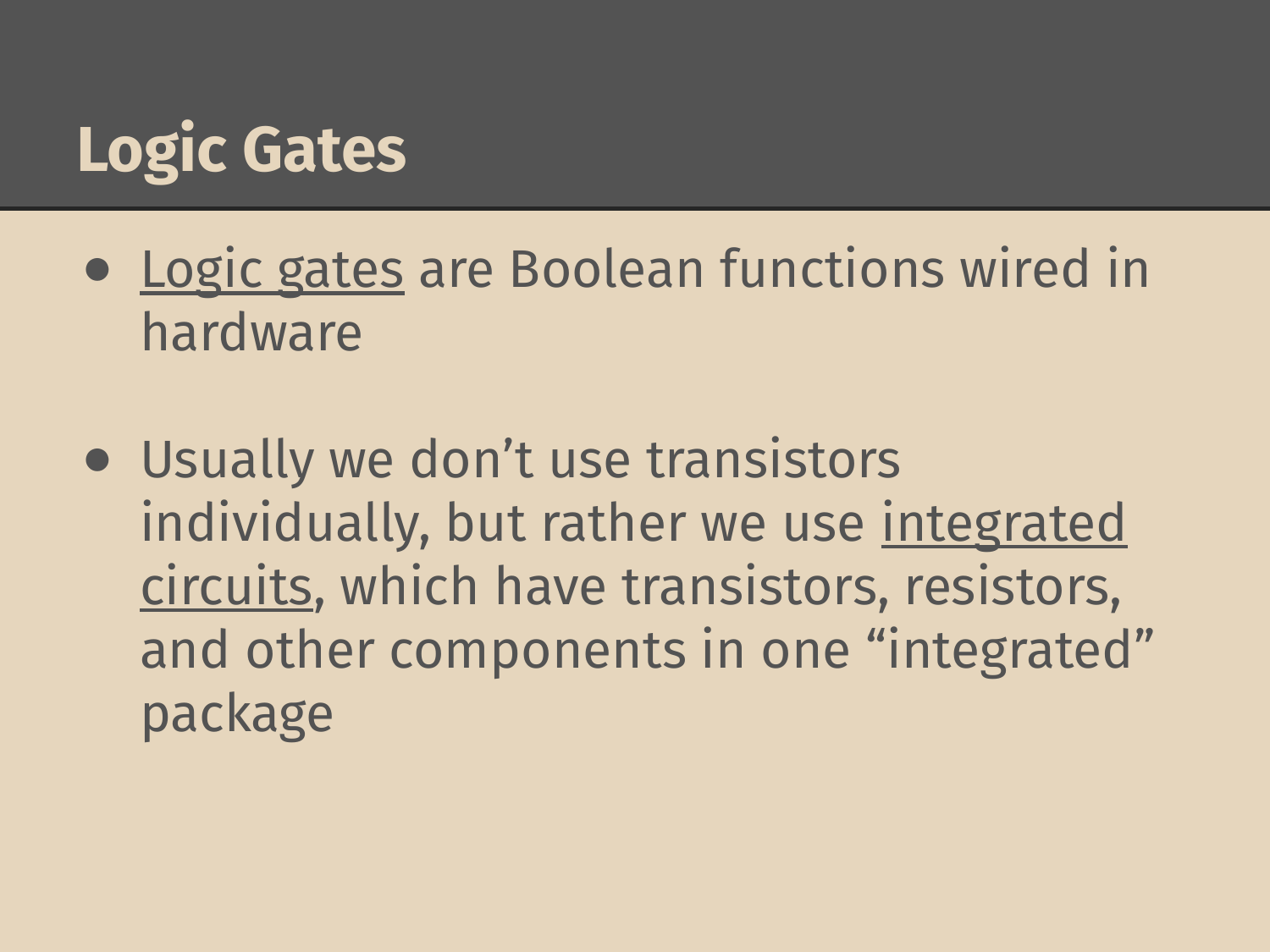

# Logic Gates
Logic gates are Boolean functions wired in hardware
Usually we don’t use transistors individually, but rather we use integrated circuits, which have transistors, resistors, and other components in one “integrated” package